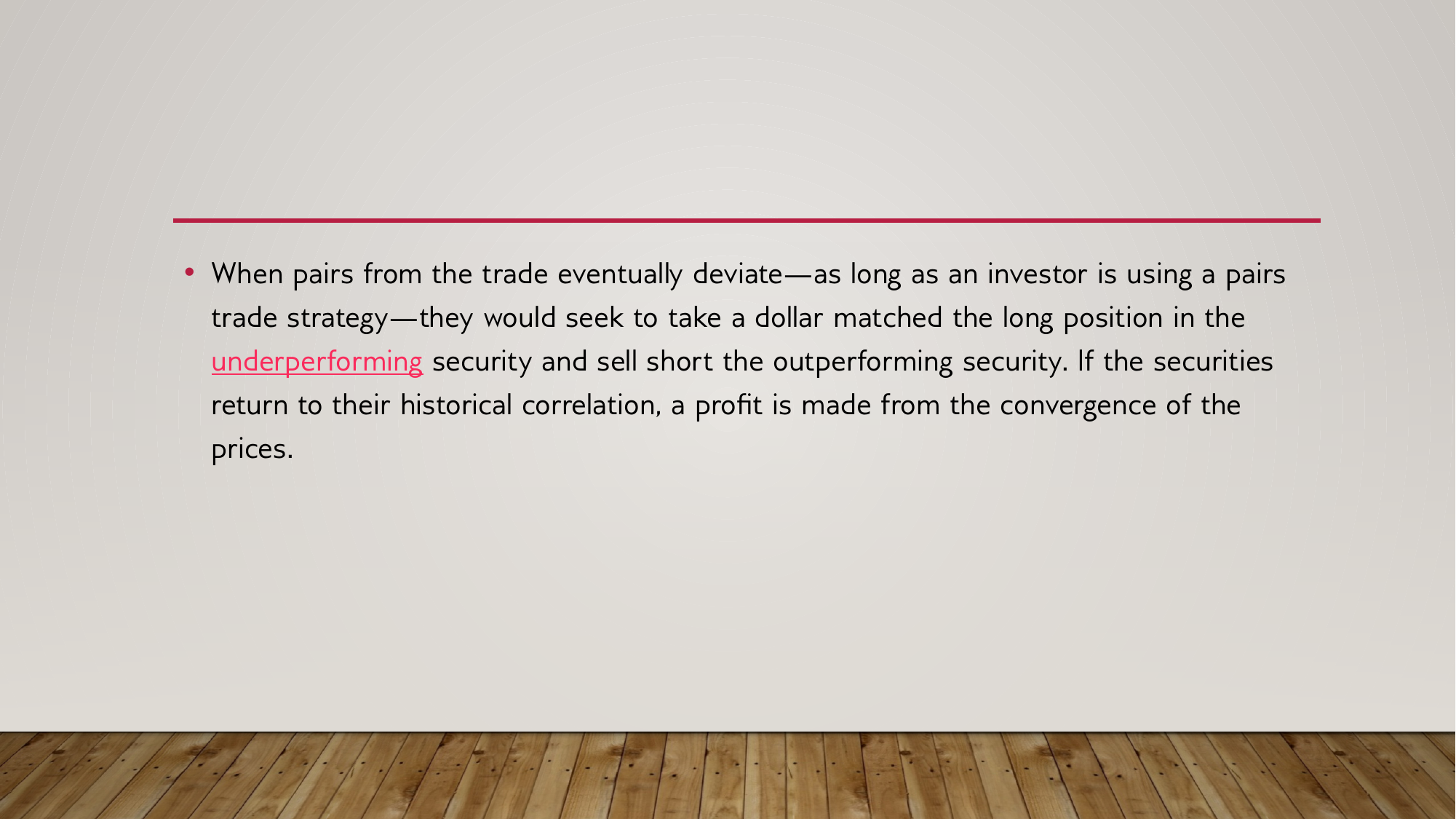

#
When pairs from the trade eventually deviate—as long as an investor is using a pairs trade strategy—they would seek to take a dollar matched the long position in the underperforming security and sell short the outperforming security. If the securities return to their historical correlation, a profit is made from the convergence of the prices.